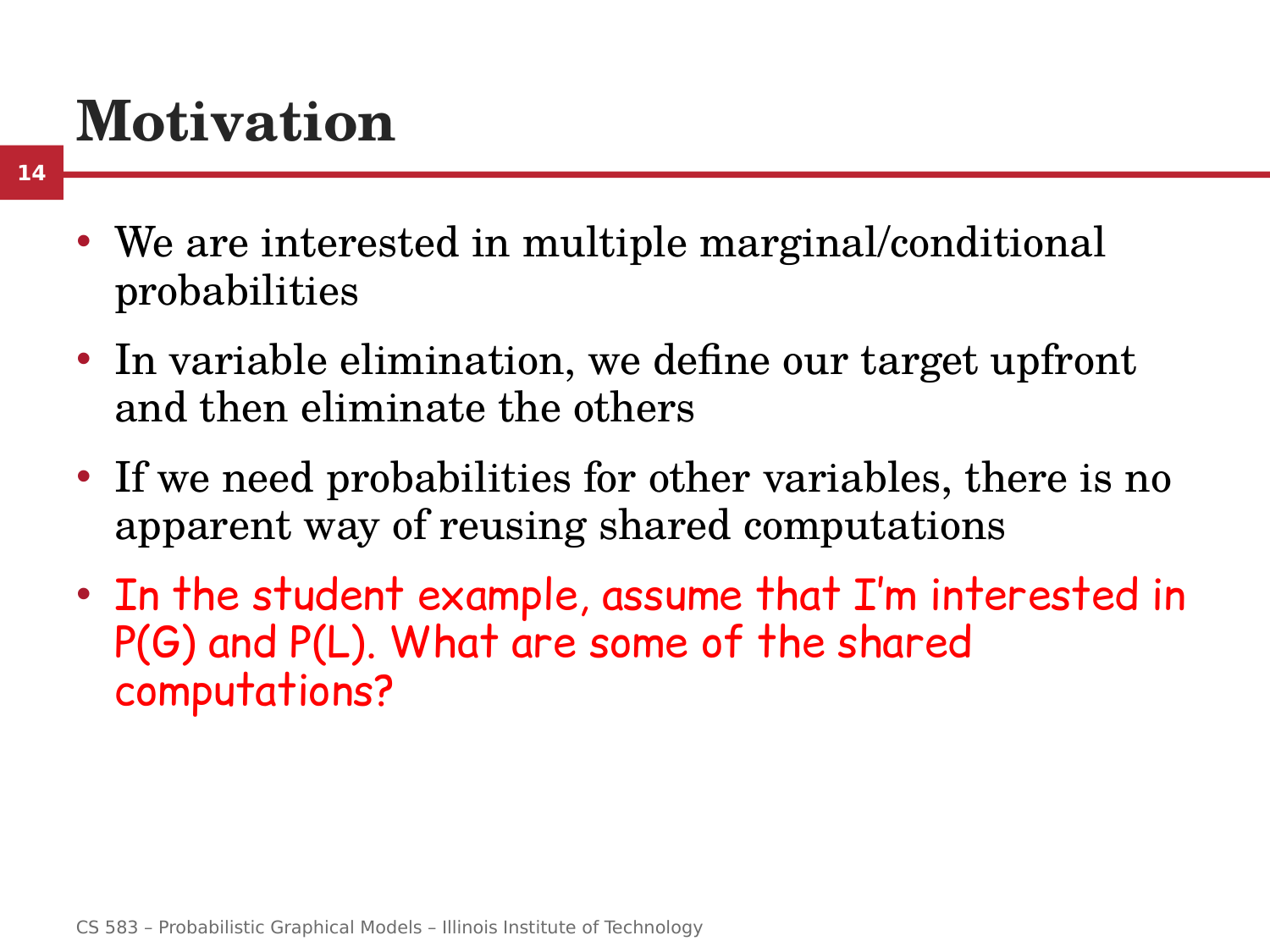

# Motivation
We are interested in multiple marginal/conditional probabilities
In variable elimination, we define our target upfront and then eliminate the others
If we need probabilities for other variables, there is no apparent way of reusing shared computations
In the student example, assume that I’m interested in P(G) and P(L). What are some of the shared computations?
14
CS 583 – Probabilistic Graphical Models – Illinois Institute of Technology